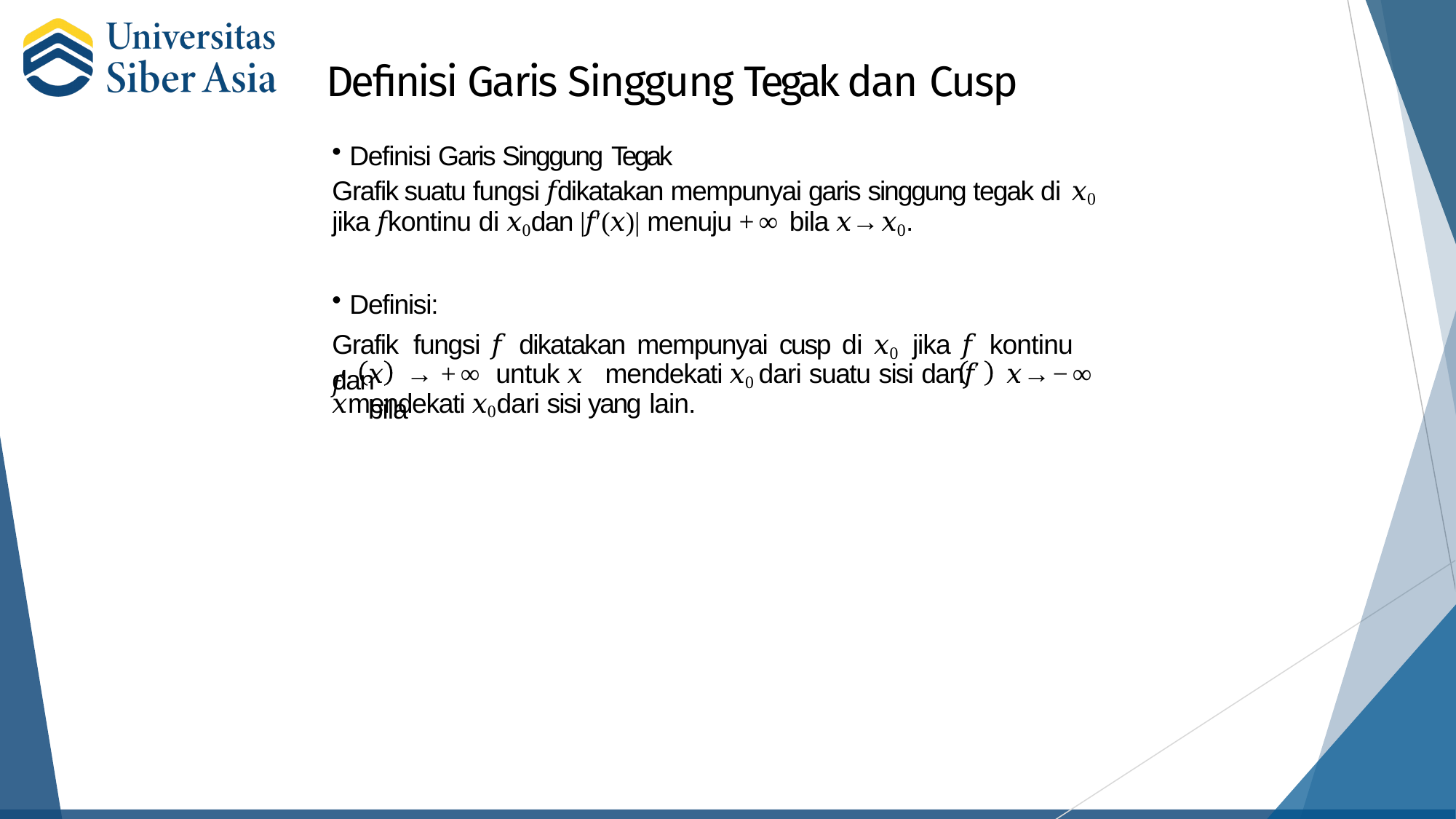

# Definisi Garis Singgung Tegak dan Cusp
Definisi Garis Singgung Tegak
Grafik suatu fungsi 𝑓 dikatakan mempunyai garis singgung tegak di 𝑥0
jika 𝑓 kontinu di 𝑥0 dan |𝑓′(𝑥)| menuju +∞ bila 𝑥 → 𝑥0.

Definisi:
Grafik	fungsi	𝑓	dikatakan	mempunyai	cusp	di	𝑥0	jika	𝑓	kontinu	dan
𝑓′
𝑥	→   +∞ untuk 𝑥                                                                           mendekati 𝑥0  dari suatu sisi dan𝑓′	𝑥	→ −∞ bila

𝑥 mendekati 𝑥0 dari sisi yang lain.